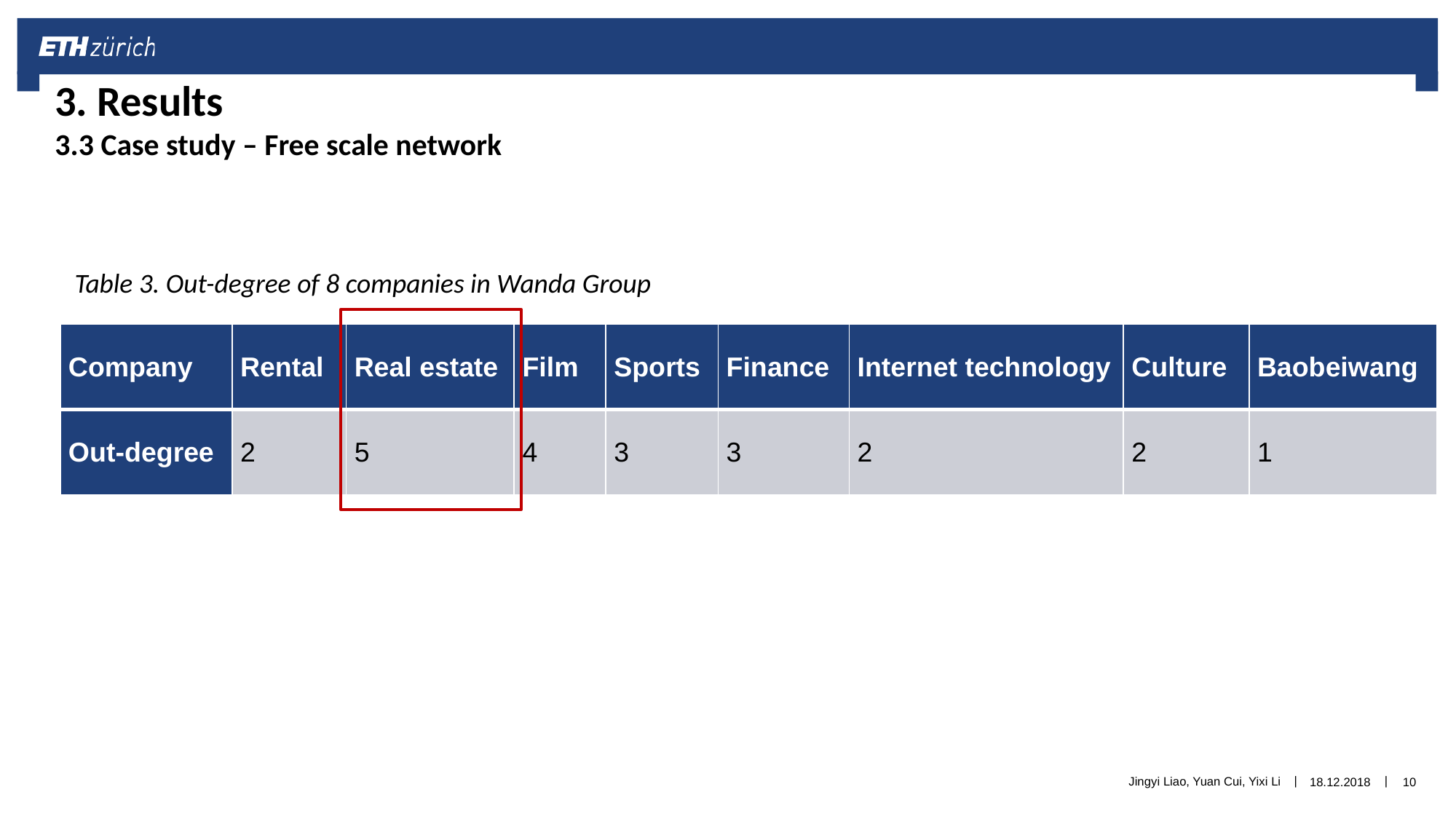

3. Results
3.3 Case study – Free scale network
Table 3. Out-degree of 8 companies in Wanda Group

| Company | Rental | Real estate | Film | Sports | Finance | Internet technology | Culture | Baobeiwang |
| --- | --- | --- | --- | --- | --- | --- | --- | --- |
| Out-degree | 2 | 5 | 4 | 3 | 3 | 2 | 2 | 1 |
Jingyi Liao, Yuan Cui, Yixi Li
18.12.2018
10